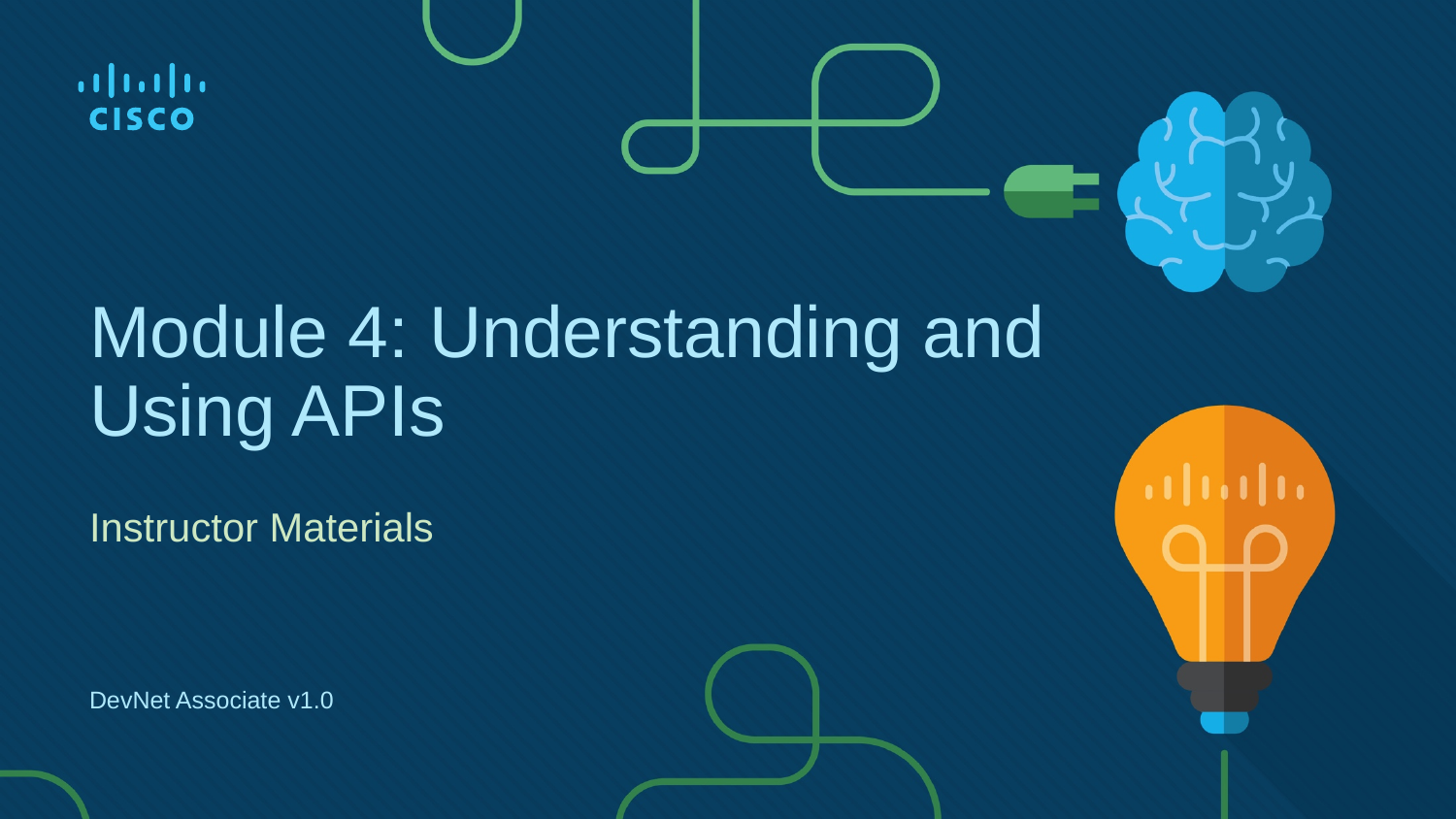

# Module 4: Understanding and Using APIs
Instructor Materials
DevNet Associate v1.0